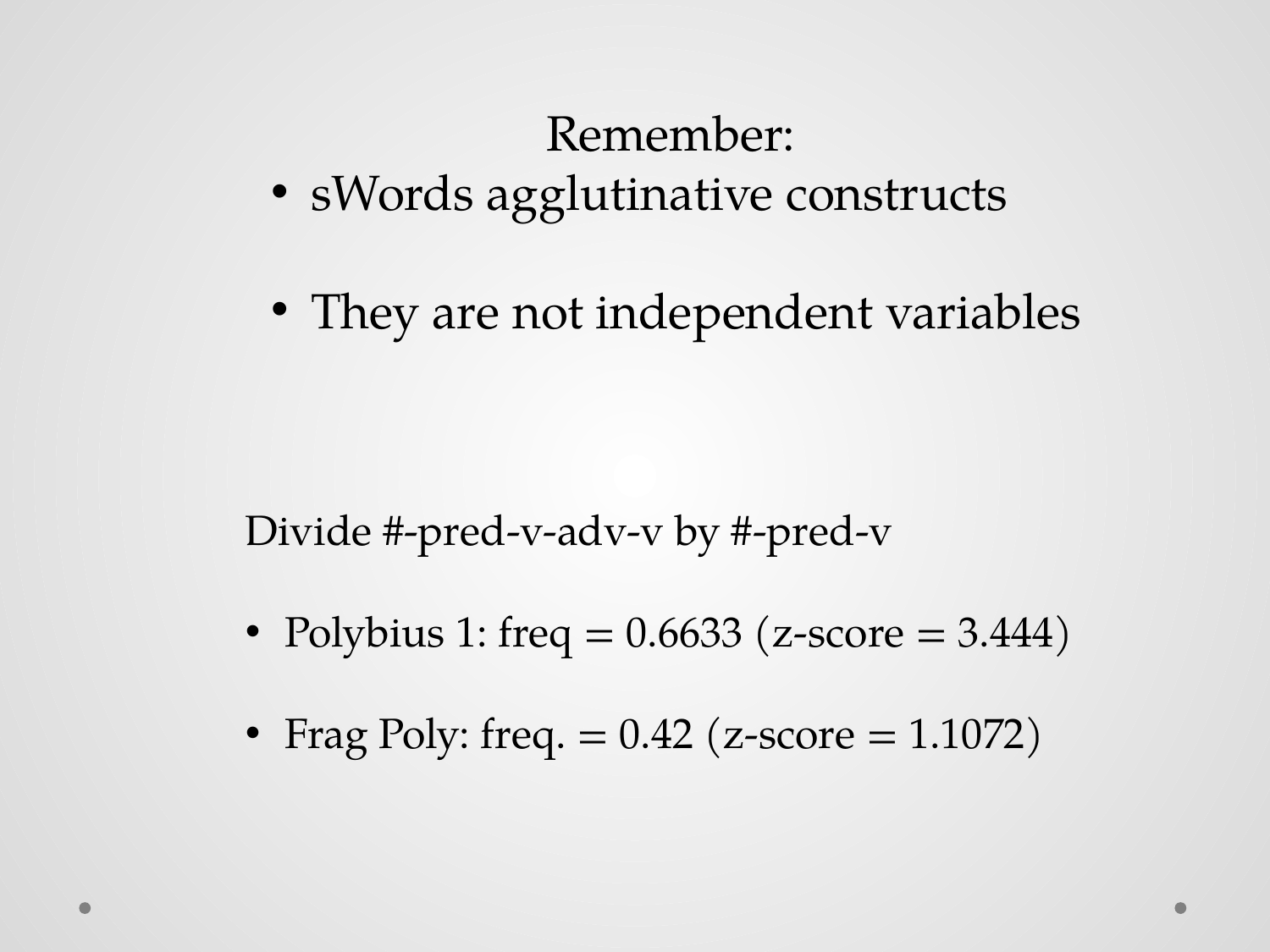

Remember:
sWords agglutinative constructs
They are not independent variables
Divide #-pred-v-adv-v by #-pred-v

Polybius 1: freq = 0.6633 (z-score = 3.444)
Frag Poly: freq. = 0.42 (z-score = 1.1072)